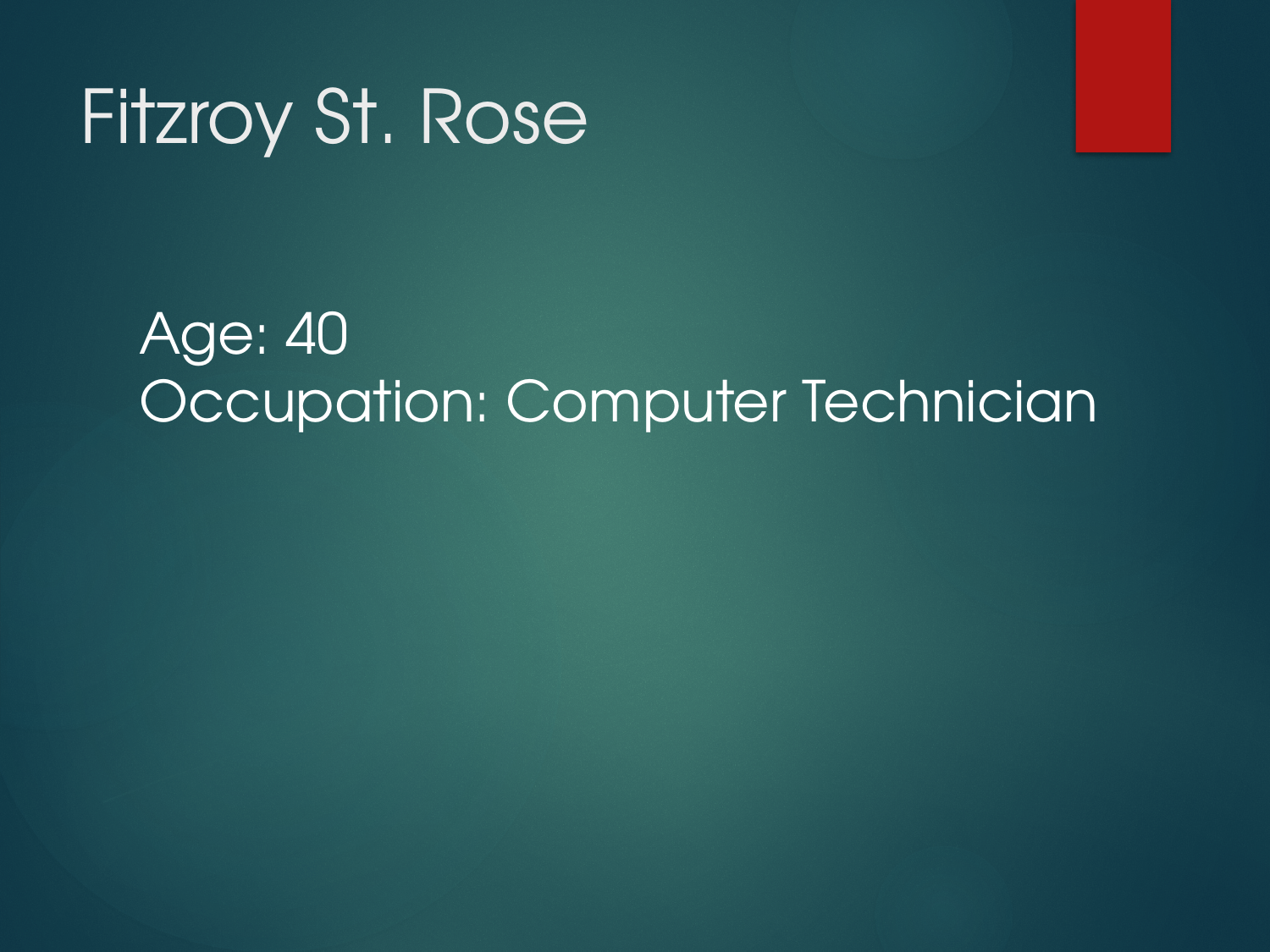

# Fitzroy St. Rose

Age: 40
Occupation: Computer Technician